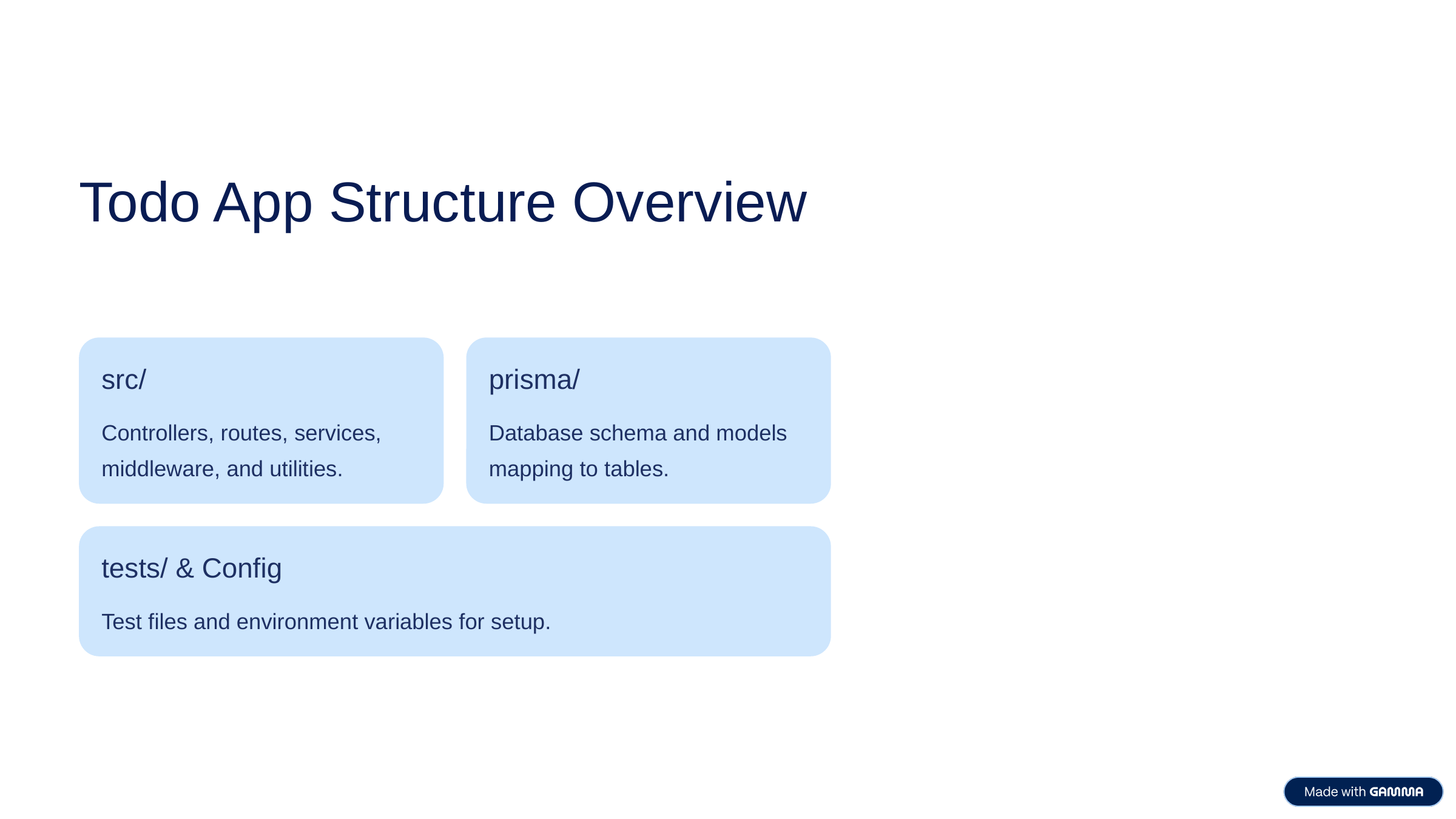

Todo App Structure Overview

src/
prisma/
Controllers, routes, services, middleware, and utilities.
Database schema and models mapping to tables.

tests/ & Config
Test files and environment variables for setup.